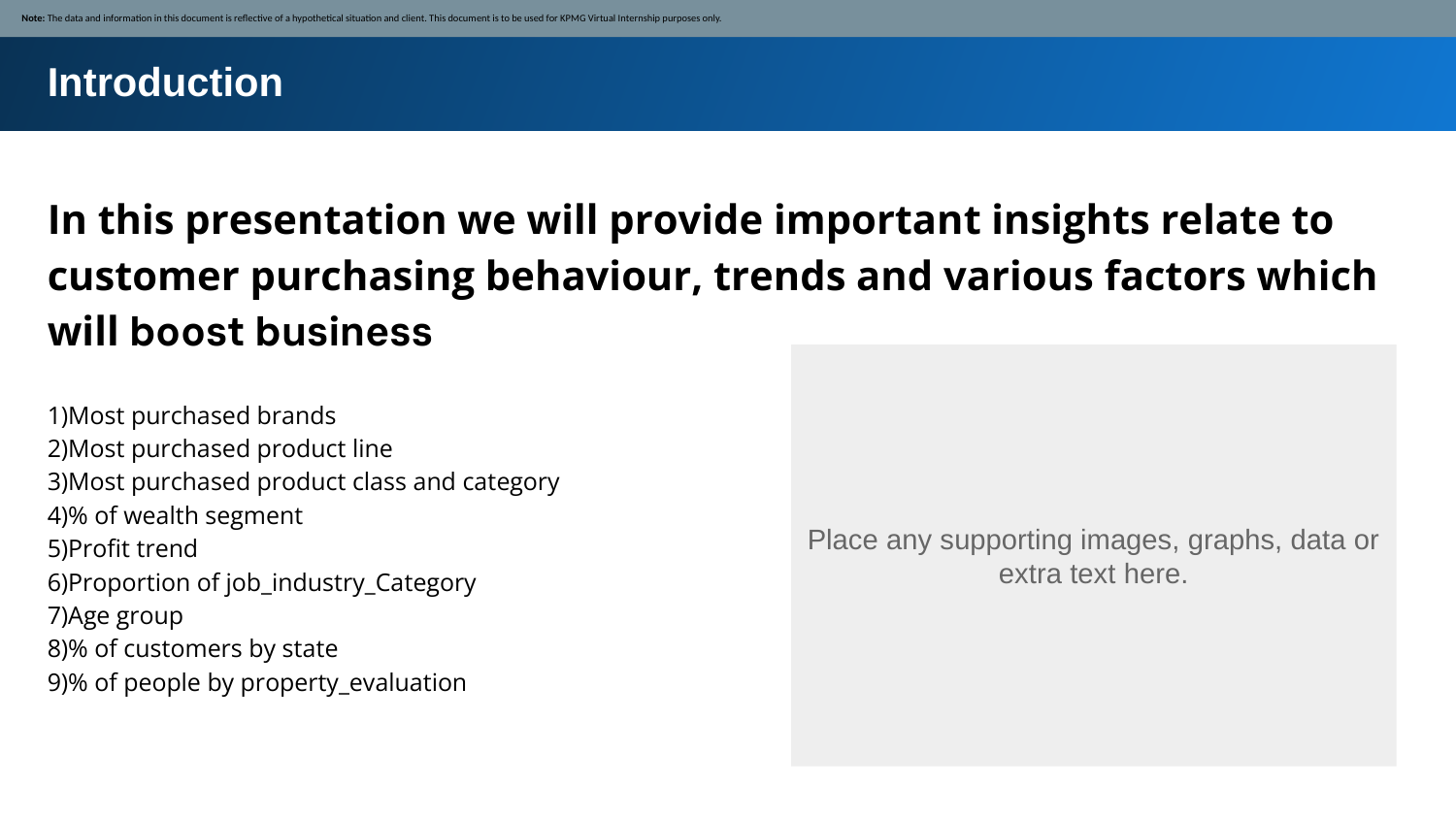

Note: The data and information in this document is reflective of a hypothetical situation and client. This document is to be used for KPMG Virtual Internship purposes only.
Introduction
In this presentation we will provide important insights relate to customer purchasing behaviour, trends and various factors which will boost business

1)Most purchased brands
2)Most purchased product line
3)Most purchased product class and category
4)% of wealth segment
5)Profit trend
6)Proportion of job_industry_Category
7)Age group
8)% of customers by state
9)% of people by property_evaluation

Place any supporting images, graphs, data or extra text here.